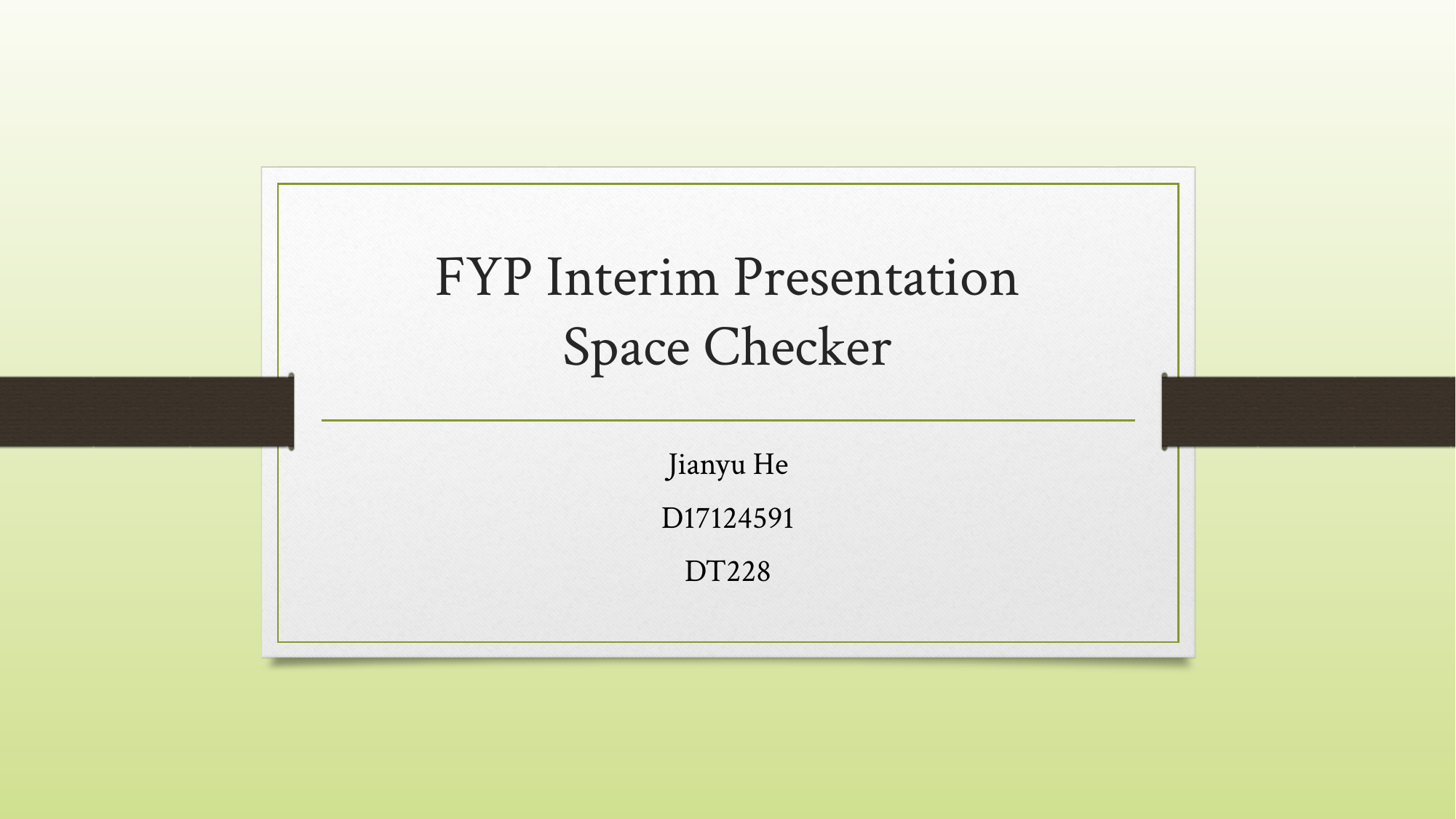

# FYP Interim Presentation Space Checker
Jianyu He
D17124591
DT228